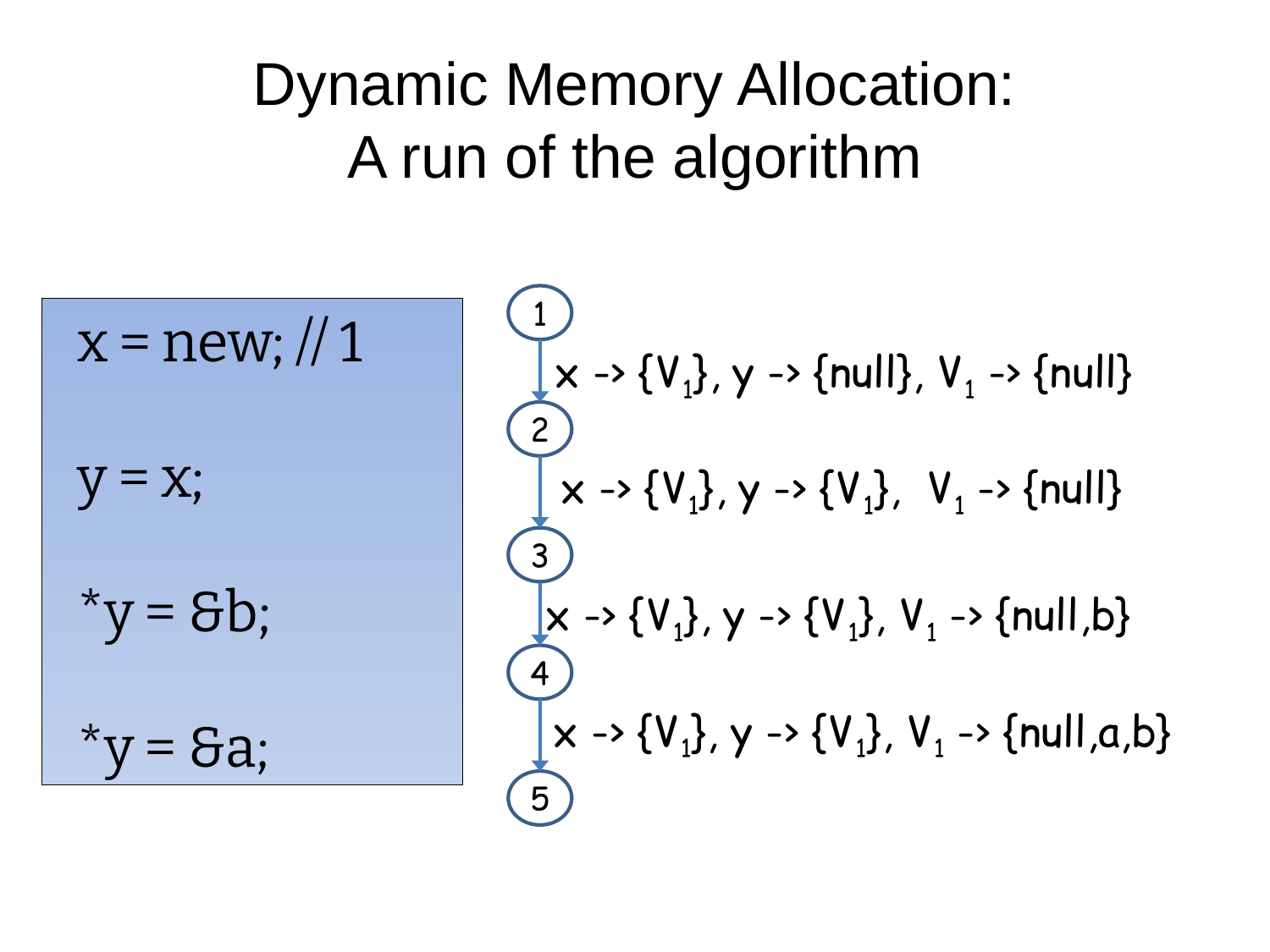

# Dynamic Memory Allocation: A run of the algorithm
1
x -> {V1}, y -> {null}, V1 -> {null}
2
x -> {V1}, y -> {V1},  V1 -> {null}
3
x -> {V1}, y -> {V1}, V1 -> {null,b}
4
x -> {V1}, y -> {V1}, V1 -> {null,a,b}
5
  x = new; // 1

  y = x;

  *y = &b;

  *y = &a;